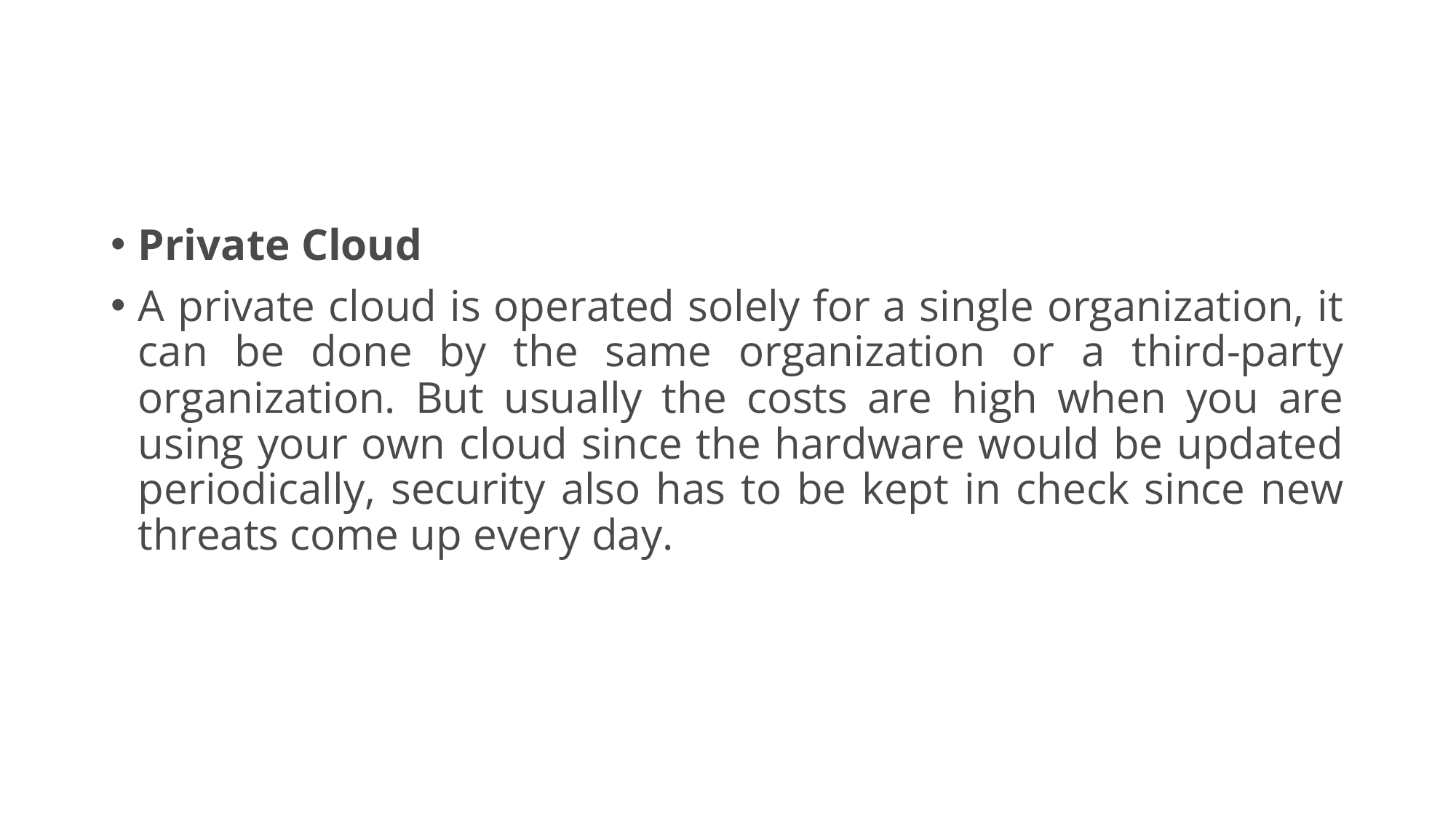

#
Private Cloud
A private cloud is operated solely for a single organization, it can be done by the same organization or a third-party organization. But usually the costs are high when you are using your own cloud since the hardware would be updated periodically, security also has to be kept in check since new threats come up every day.